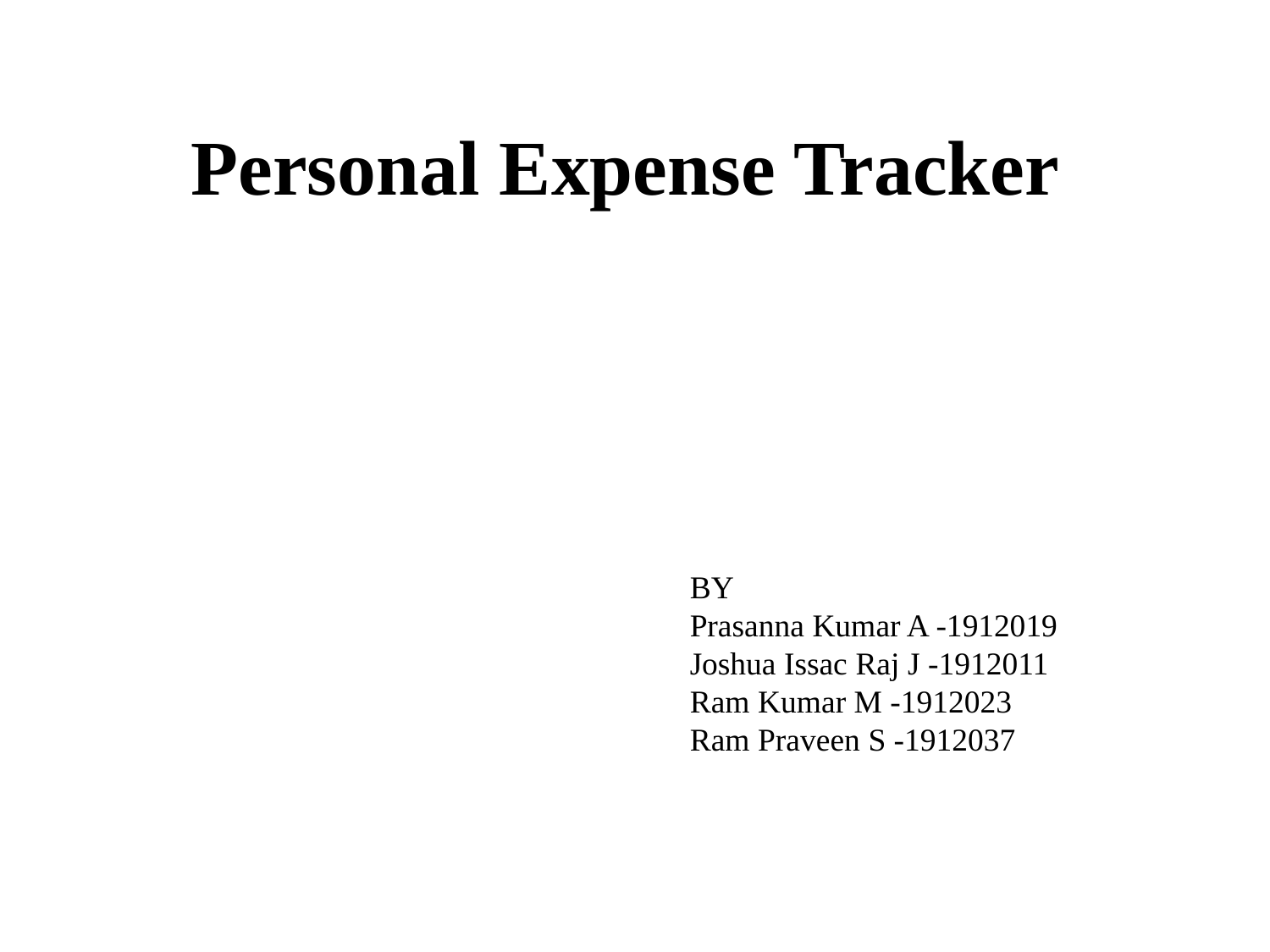

# Personal Expense Tracker
BY
Prasanna Kumar A -1912019
Joshua Issac Raj J -1912011
Ram Kumar M -1912023
Ram Praveen S -1912037